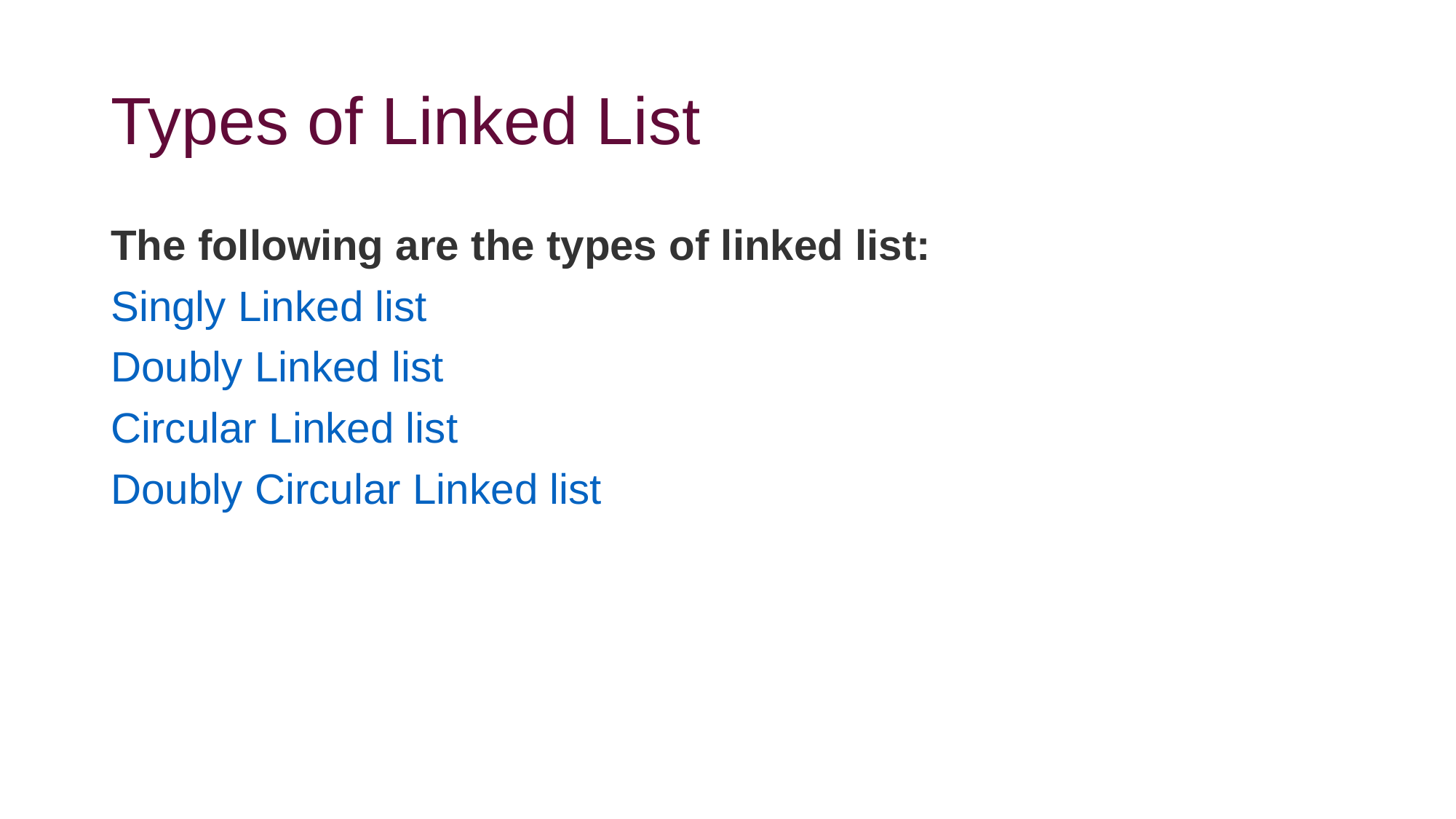

# Types of Linked List
The following are the types of linked list:
Singly Linked list
Doubly Linked list
Circular Linked list
Doubly Circular Linked list